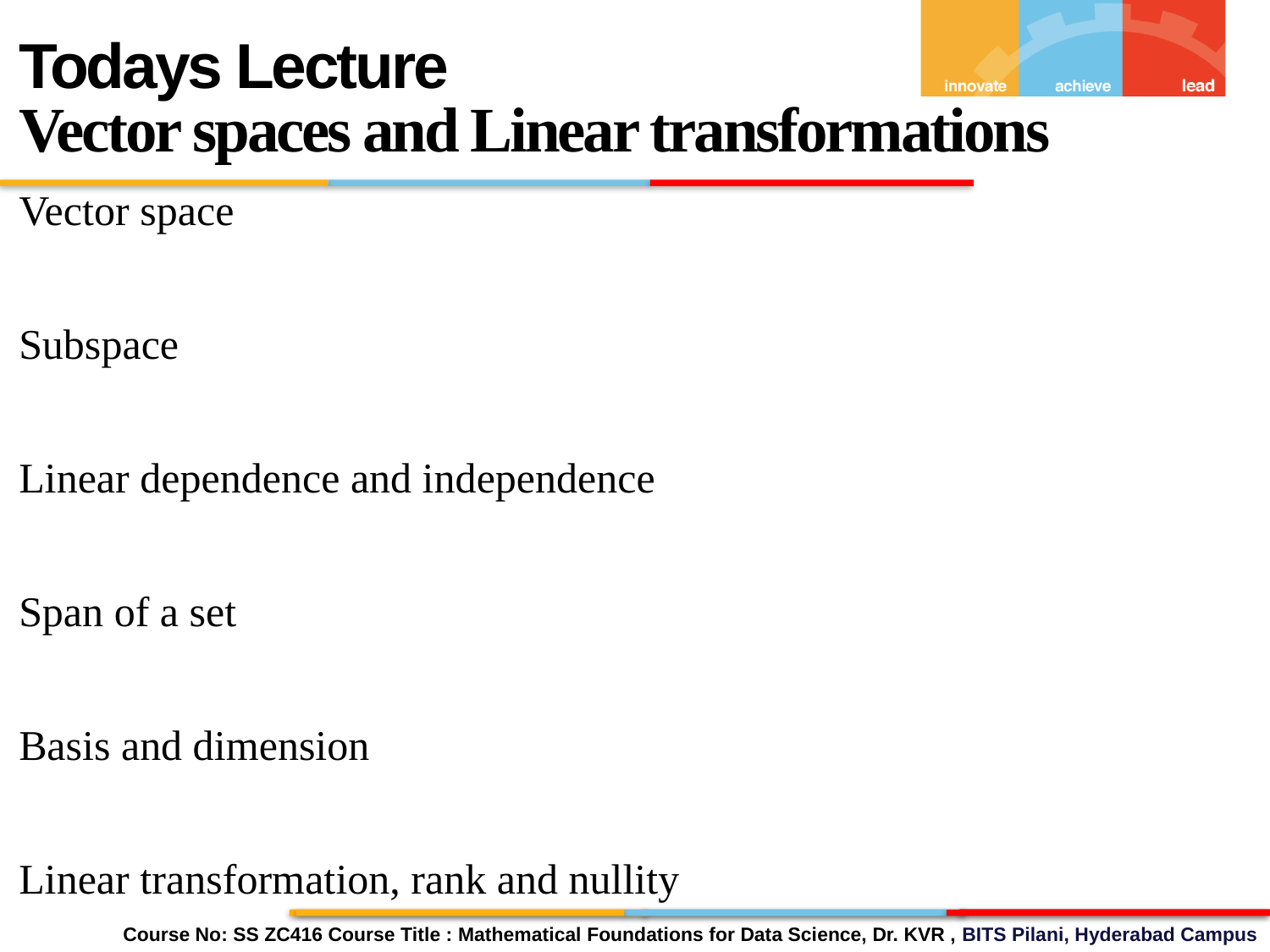

Todays Lecture
Vector spaces and Linear transformations

Vector space

Subspace

Linear dependence and independence

Span of a set

Basis and dimension

Linear transformation, rank and nullity